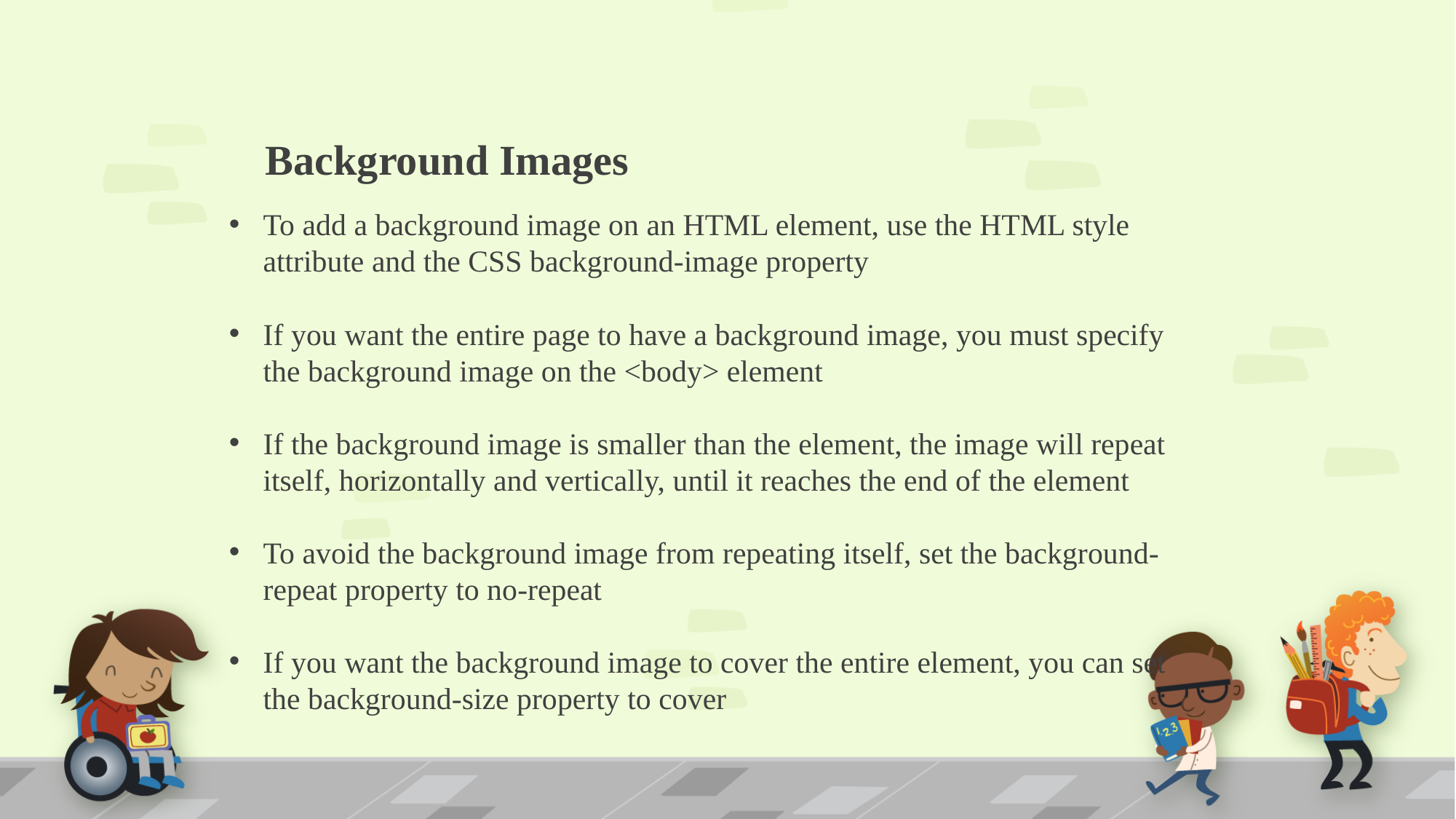

Background Images
To add a background image on an HTML element, use the HTML style attribute and the CSS background-image property

If you want the entire page to have a background image, you must specify the background image on the <body> element

If the background image is smaller than the element, the image will repeat itself, horizontally and vertically, until it reaches the end of the element

To avoid the background image from repeating itself, set the background-repeat property to no-repeat

If you want the background image to cover the entire element, you can set the background-size property to cover